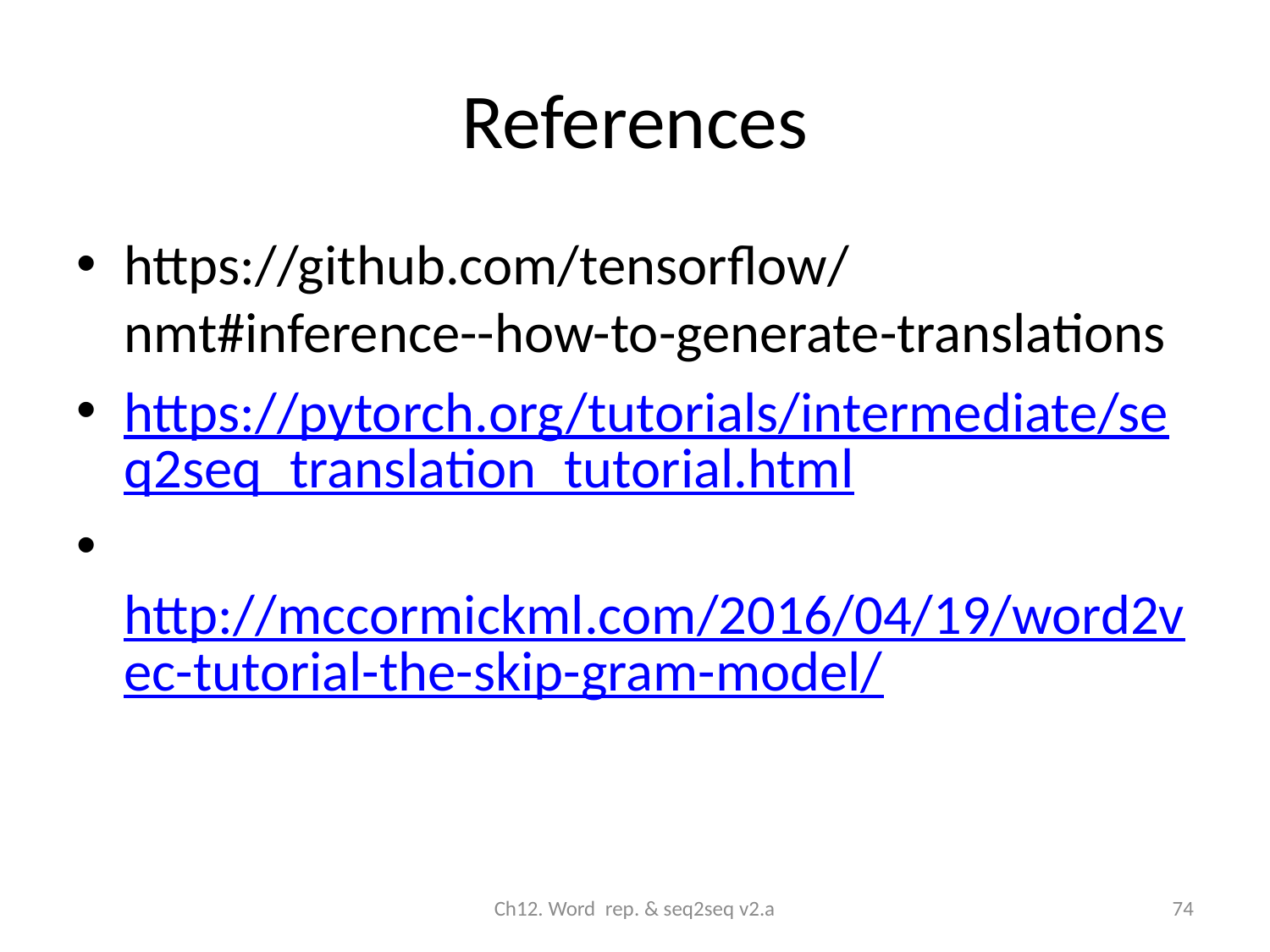

# References
https://github.com/tensorflow/nmt#inference--how-to-generate-translations
https://pytorch.org/tutorials/intermediate/seq2seq_translation_tutorial.html
 http://mccormickml.com/2016/04/19/word2vec-tutorial-the-skip-gram-model/
Ch12. Word  rep. & seq2seq v2.a
74